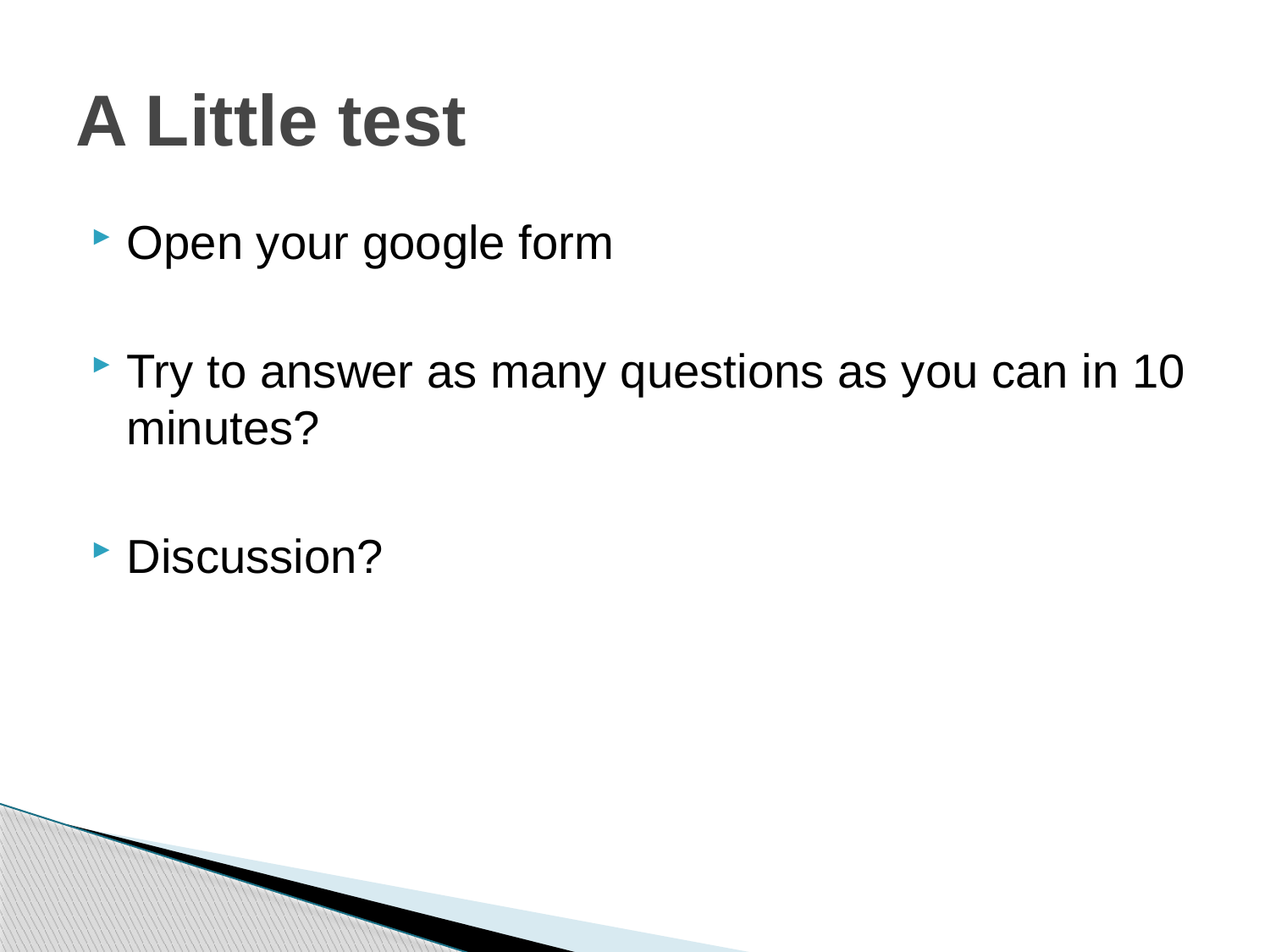

# A Little test
Open your google form

Try to answer as many questions as you can in 10 minutes?

Discussion?